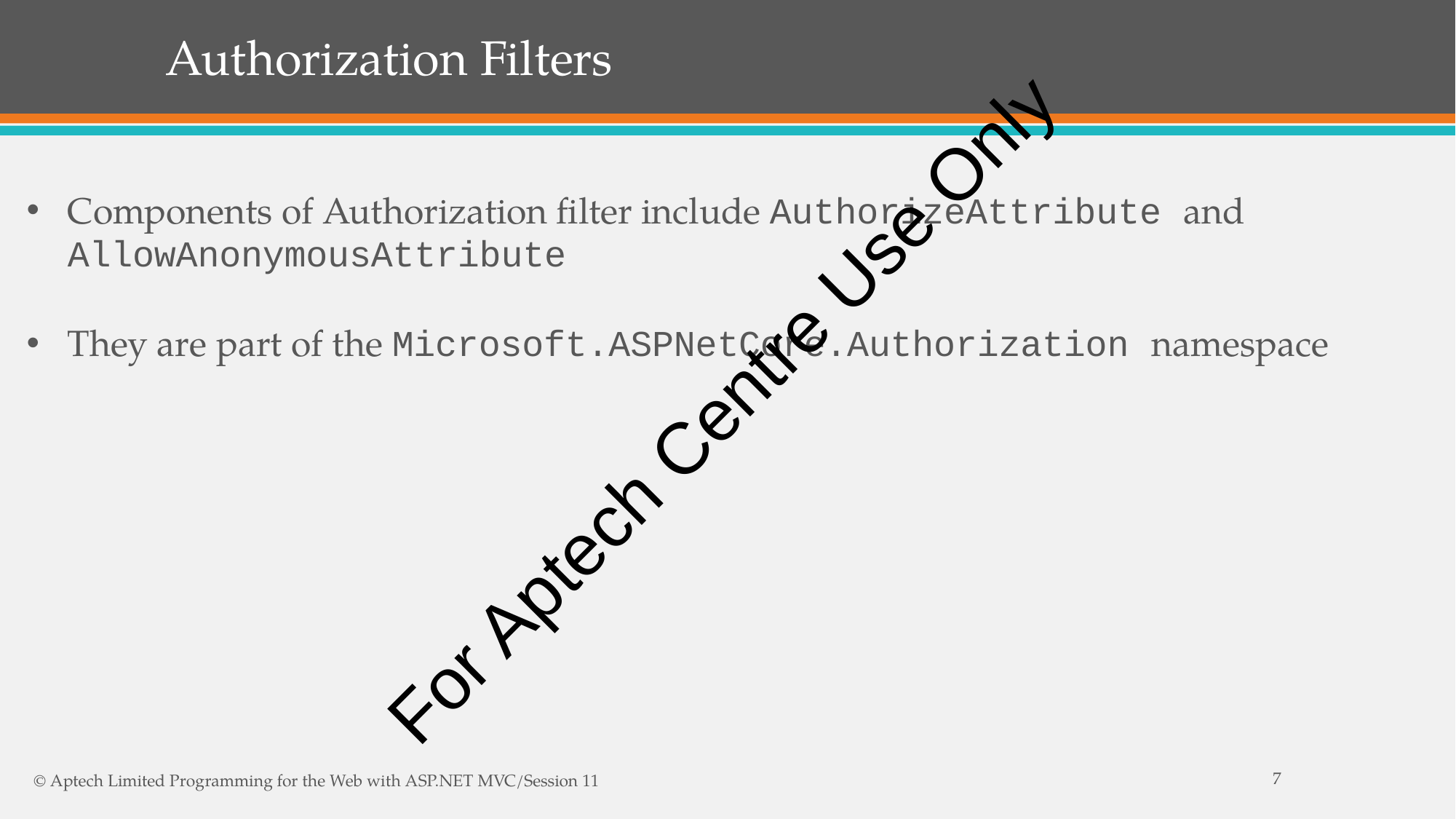

# Authorization Filters
Components of Authorization filter include AuthorizeAttribute and
AllowAnonymousAttribute

They are part of the Microsoft.ASPNetCore.Authorization namespace
For Aptech Centre Use Only
7
© Aptech Limited Programming for the Web with ASP.NET MVC/Session 11